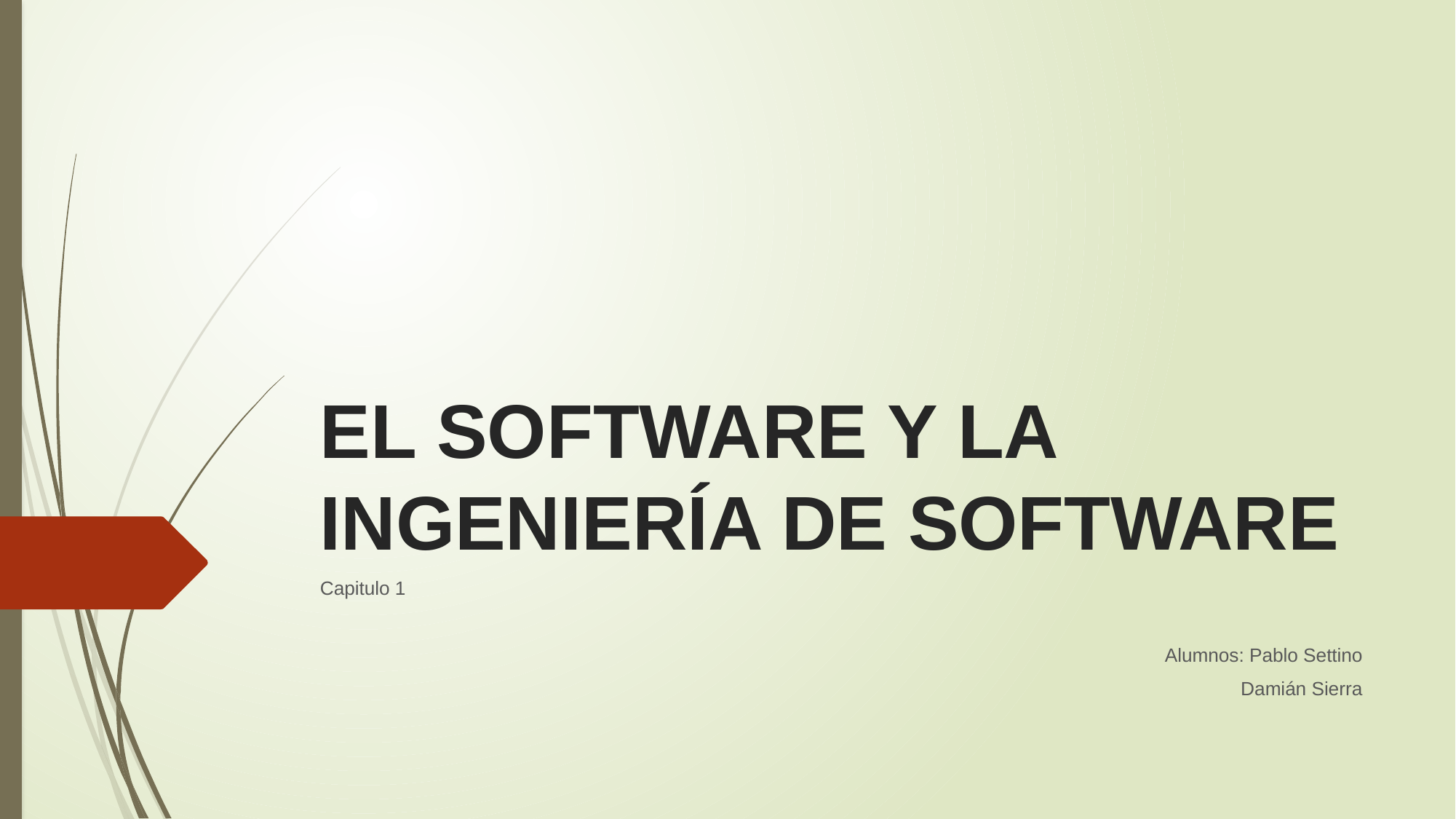

# EL SOFTWARE Y LA INGENIERÍA DE SOFTWARE
Capitulo 1

Alumnos: Pablo Settino
     Damián Sierra